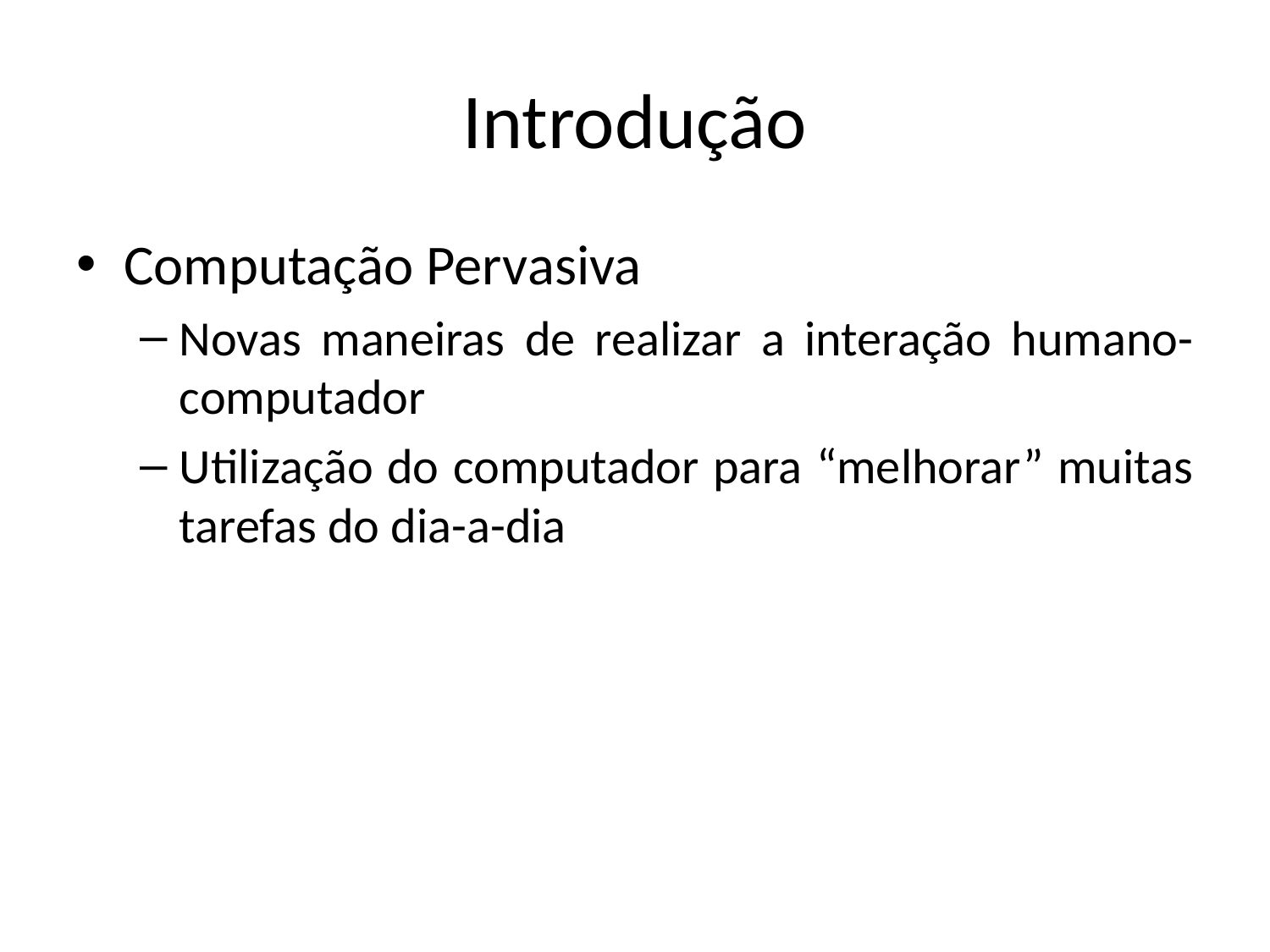

# Introdução
Computação Pervasiva
Novas maneiras de realizar a interação humano-computador
Utilização do computador para “melhorar” muitas tarefas do dia-a-dia